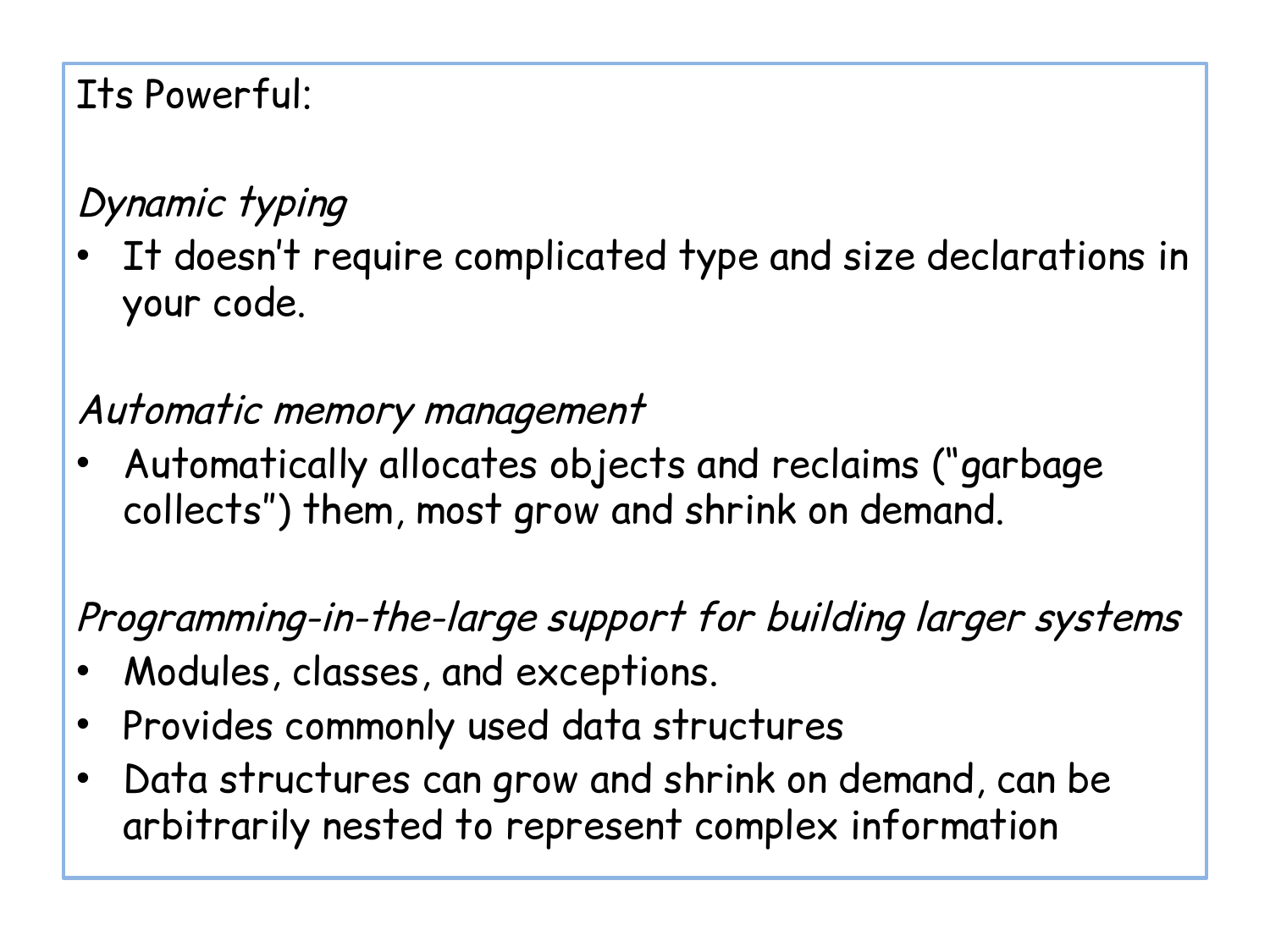

Its Powerful:

Dynamic typing
It doesn’t require complicated type and size declarations in your code.

Automatic memory management
Automatically allocates objects and reclaims (“garbage collects”) them, most grow and shrink on demand.

Programming-in-the-large support for building larger systems
Modules, classes, and exceptions.
Provides commonly used data structures
Data structures can grow and shrink on demand, can be arbitrarily nested to represent complex information